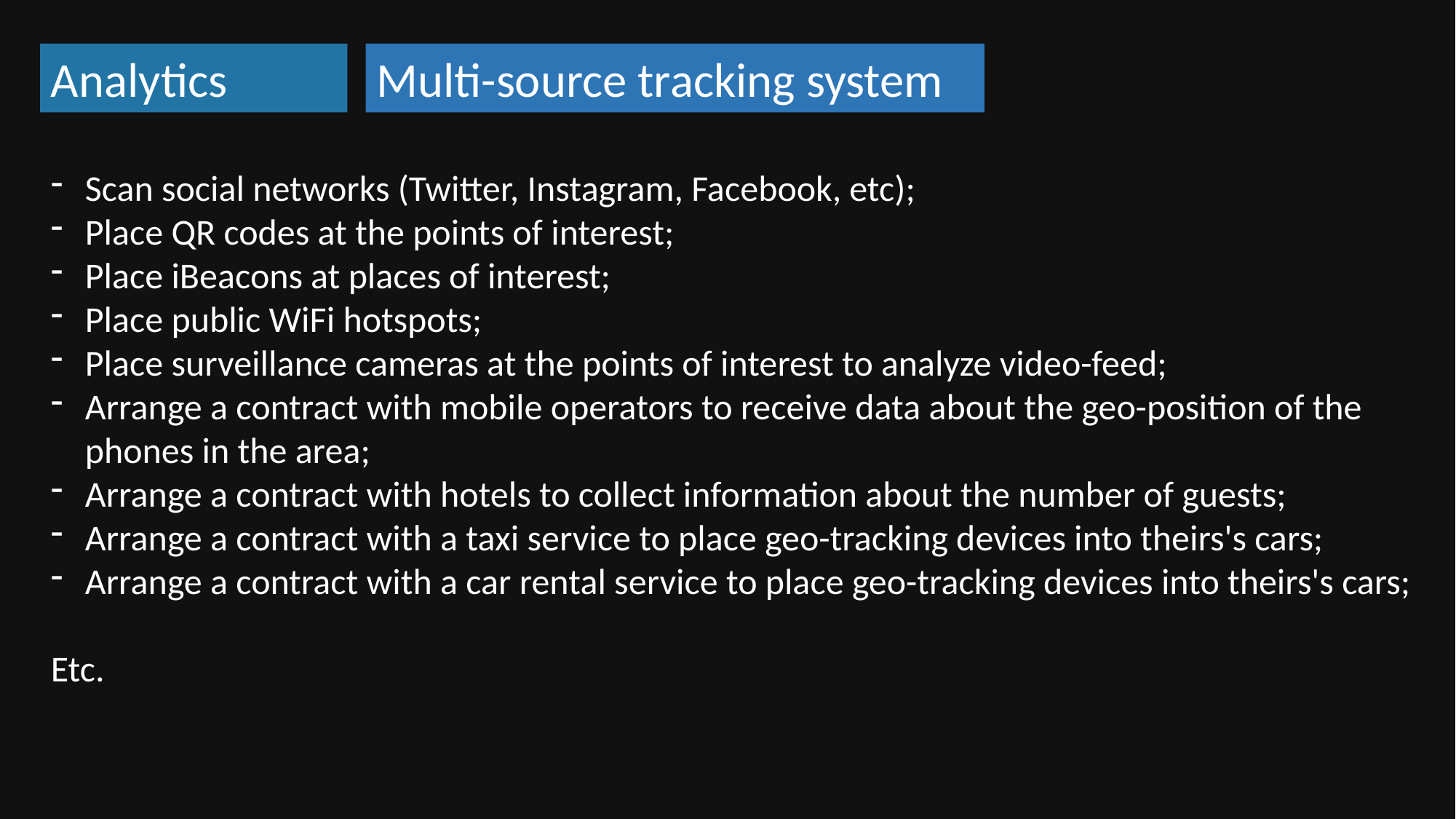

Multi-source tracking system
Analytics
Scan social networks (Twitter, Instagram, Facebook, etc);
Place QR codes at the points of interest;
Place iBeacons at places of interest;
Place public WiFi hotspots;
Place surveillance cameras at the points of interest to analyze video-feed;
Arrange a contract with mobile operators to receive data about the geo-position of the phones in the area;
Arrange a contract with hotels to collect information about the number of guests;
Arrange a contract with a taxi service to place geo-tracking devices into theirs's cars;
Arrange a contract with a car rental service to place geo-tracking devices into theirs's cars;

Etc.